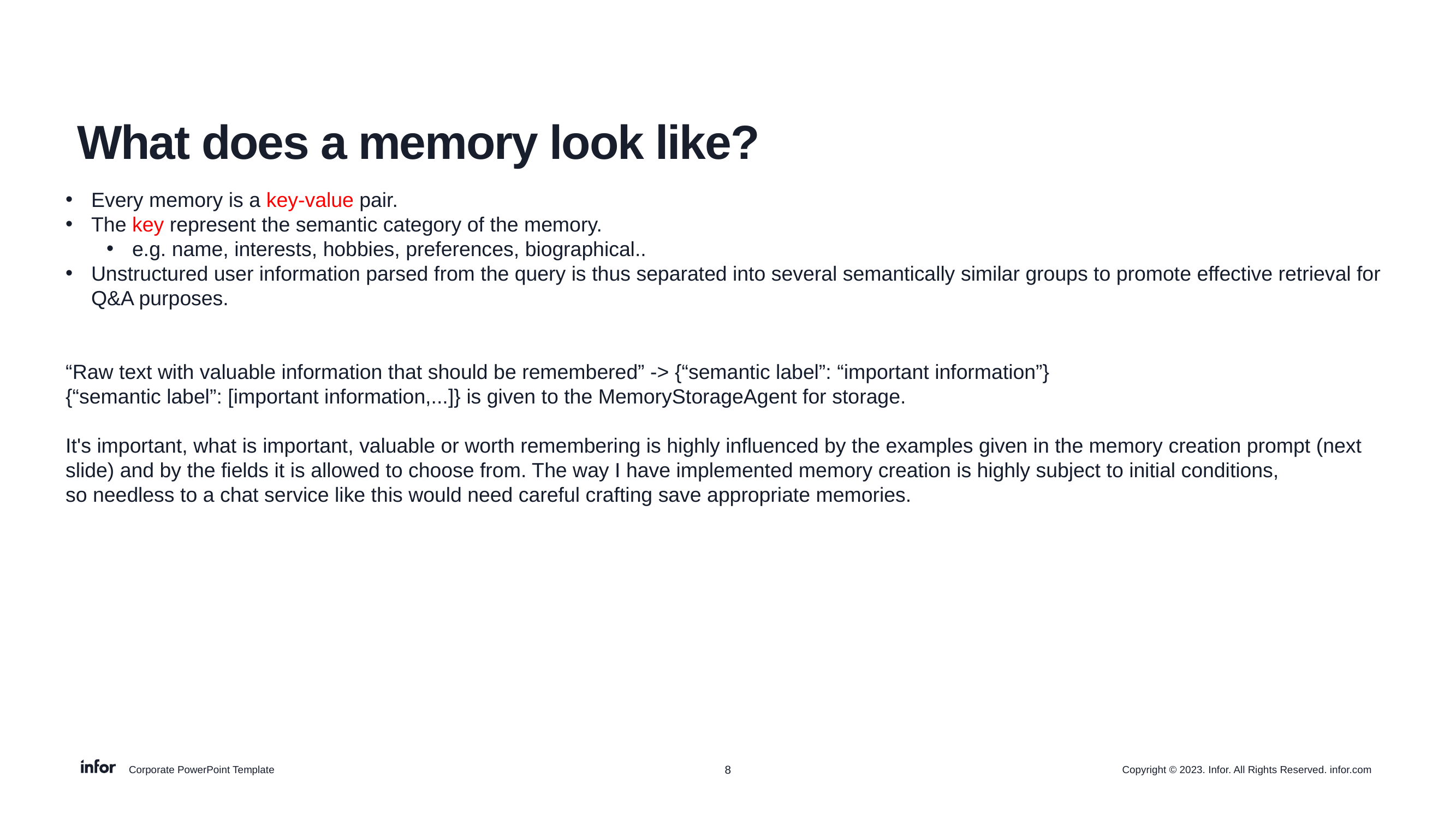

# What does a memory look like?
Every memory is a key-value pair.
The key represent the semantic category of the memory.
e.g. name, interests, hobbies, preferences, biographical..
Unstructured user information parsed from the query is thus separated into several semantically similar groups to promote effective retrieval for Q&A purposes.

“Raw text with valuable information that should be remembered” -> {“semantic label”: “important information”}
{“semantic label”: [important information,...]} is given to the MemoryStorageAgent for storage.

It's important, what is important, valuable or worth remembering is highly influenced by the examples given in the memory creation prompt (next slide) and by the fields it is allowed to choose from. The way I have implemented memory creation is highly subject to initial conditions, so needless to a chat service like this would need careful crafting save appropriate memories.

8
Corporate PowerPoint Template